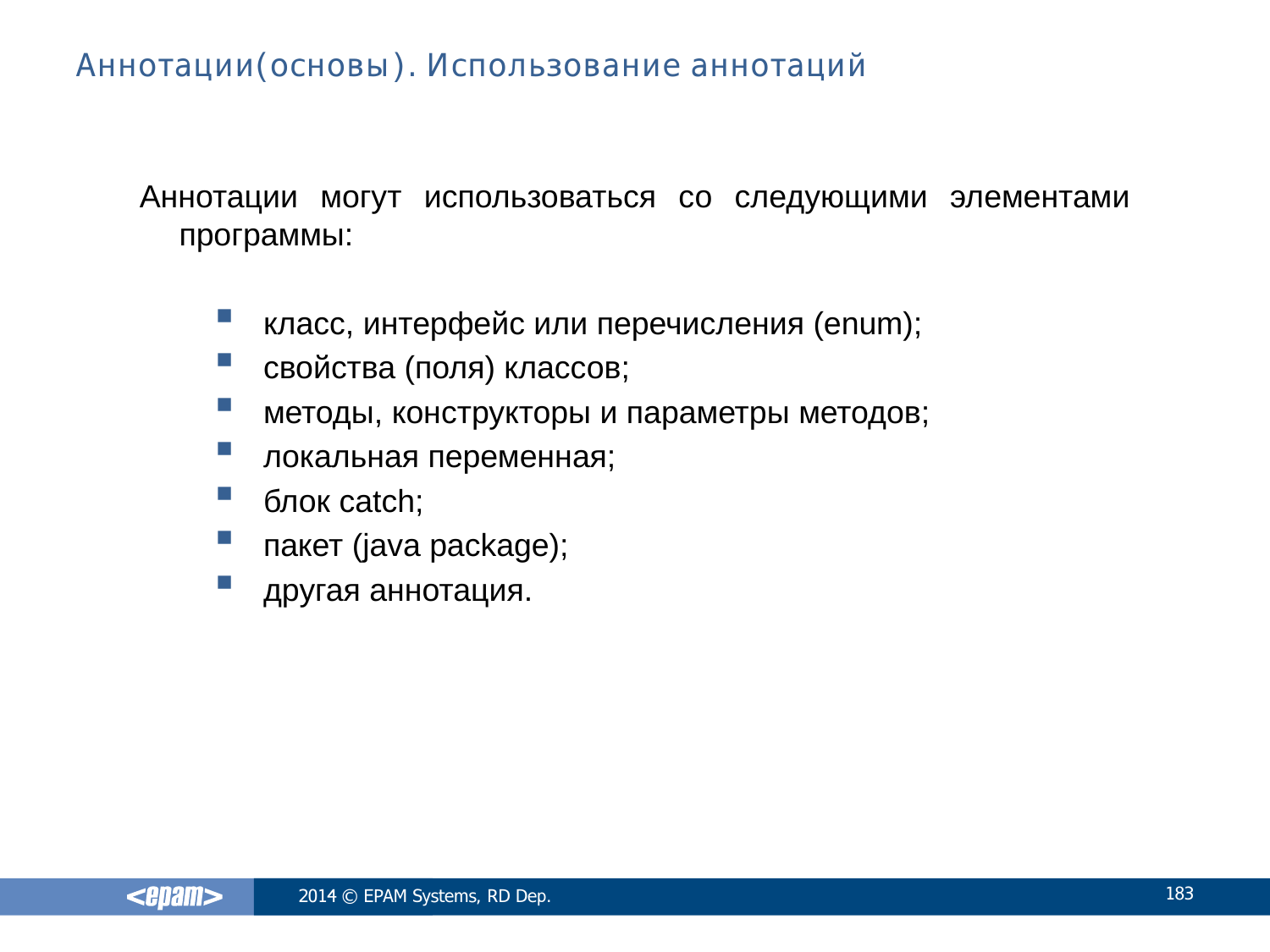

# Аннотации(основы). Использование аннотаций
Аннотации могут использоваться со следующими элементами программы:

класс, интерфейс или перечисления (enum);
свойства (поля) классов;
методы, конструкторы и параметры методов;
локальная переменная;
блок catch;
пакет (java package);
другая аннотация.

183
2014 © EPAM Systems, RD Dep.